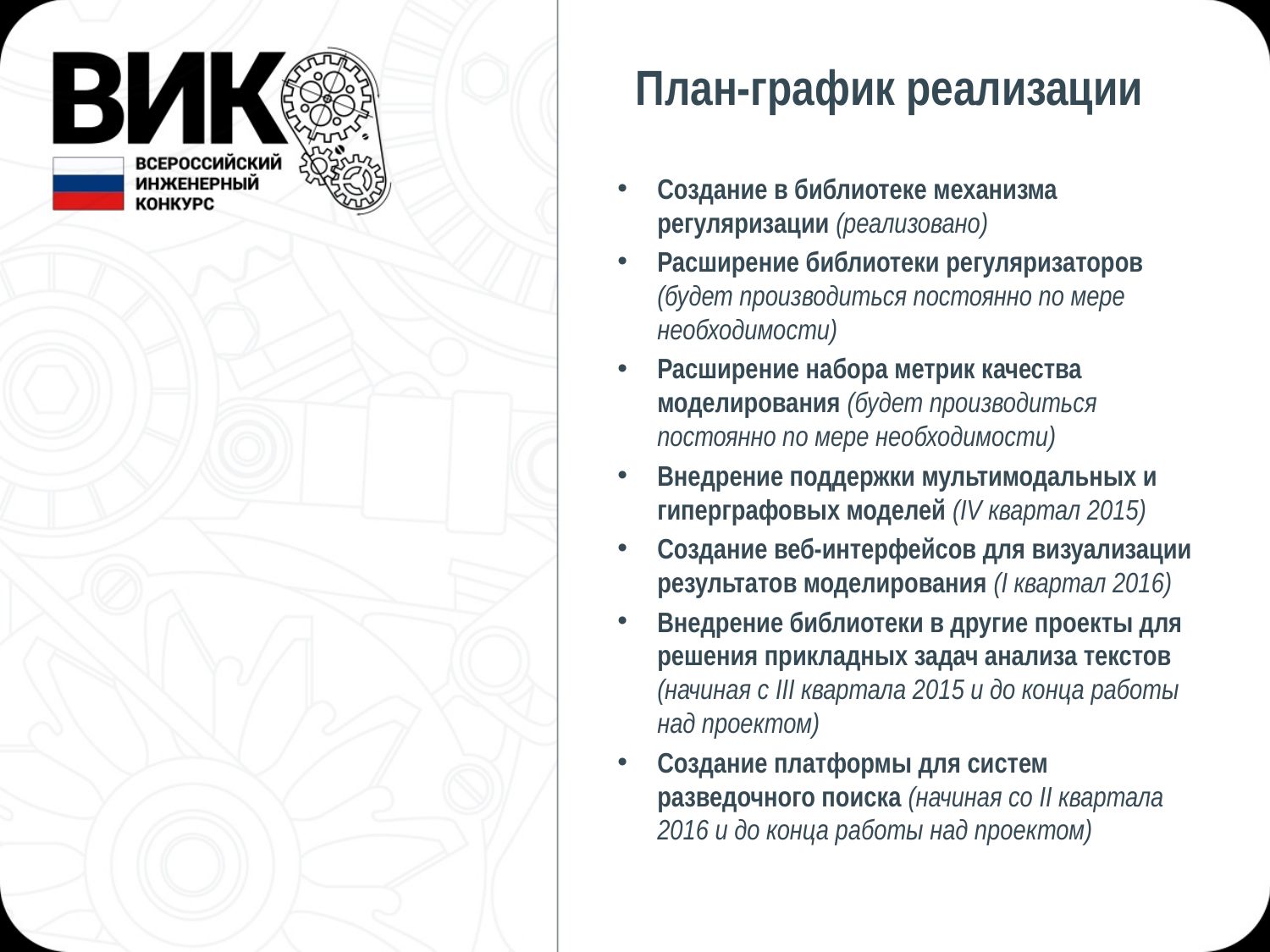

# План-график реализации
Создание в библиотеке механизма регуляризации (реализовано)
Расширение библиотеки регуляризаторов (будет производиться постоянно по мере необходимости)
Расширение набора метрик качества моделирования (будет производиться постоянно по мере необходимости)
Внедрение поддержки мультимодальных и гиперграфовых моделей (IV квартал 2015)
Создание веб-интерфейсов для визуализации результатов моделирования (I квартал 2016)
Внедрение библиотеки в другие проекты для решения прикладных задач анализа текстов (начиная с III квартала 2015 и до конца работы над проектом)
Создание платформы для систем разведочного поиска (начиная со II квартала 2016 и до конца работы над проектом)